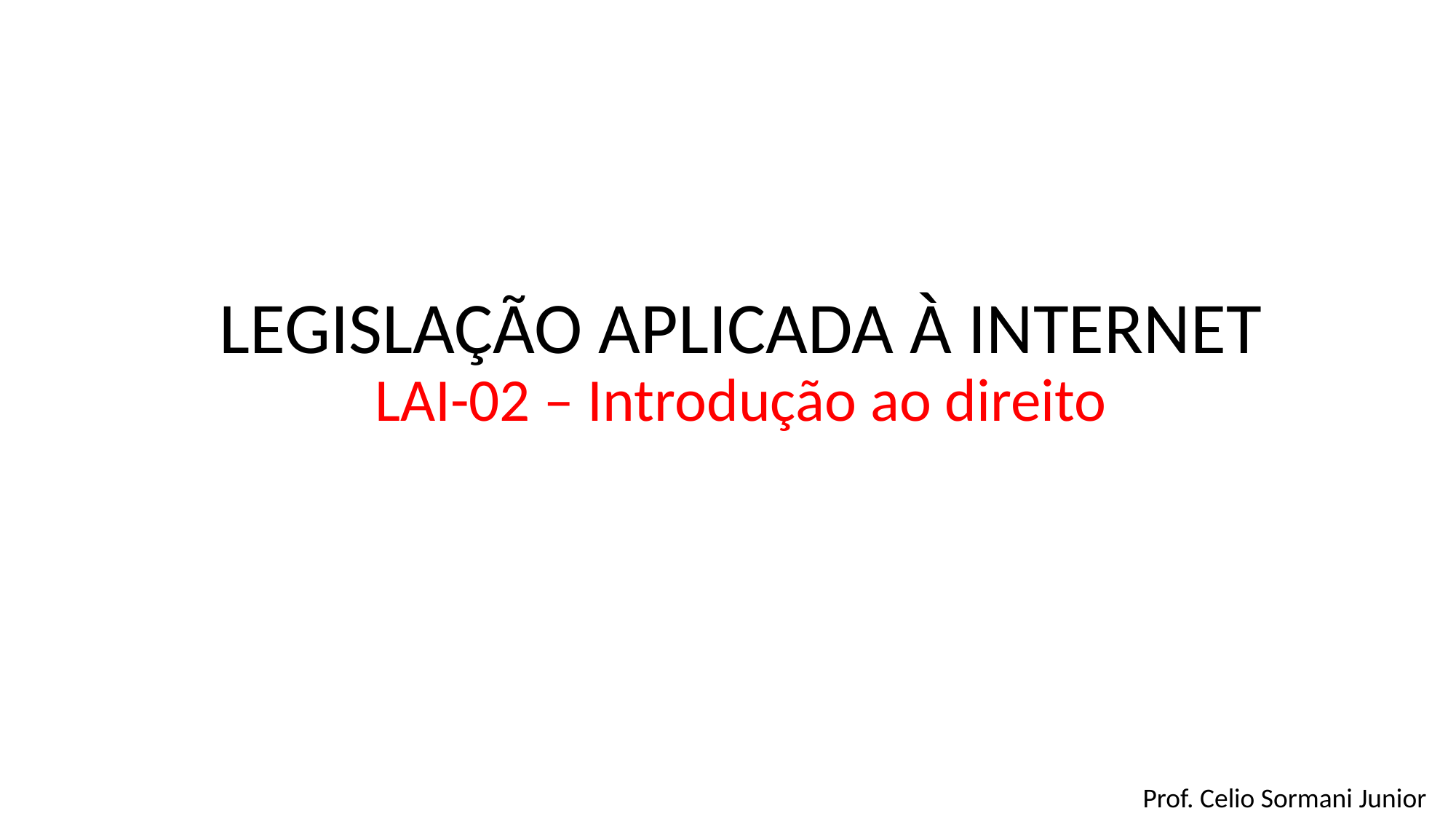

LEGISLAÇÃO APLICADA À INTERNET
LAI-02 – Introdução ao direito
Prof. Celio Sormani Junior